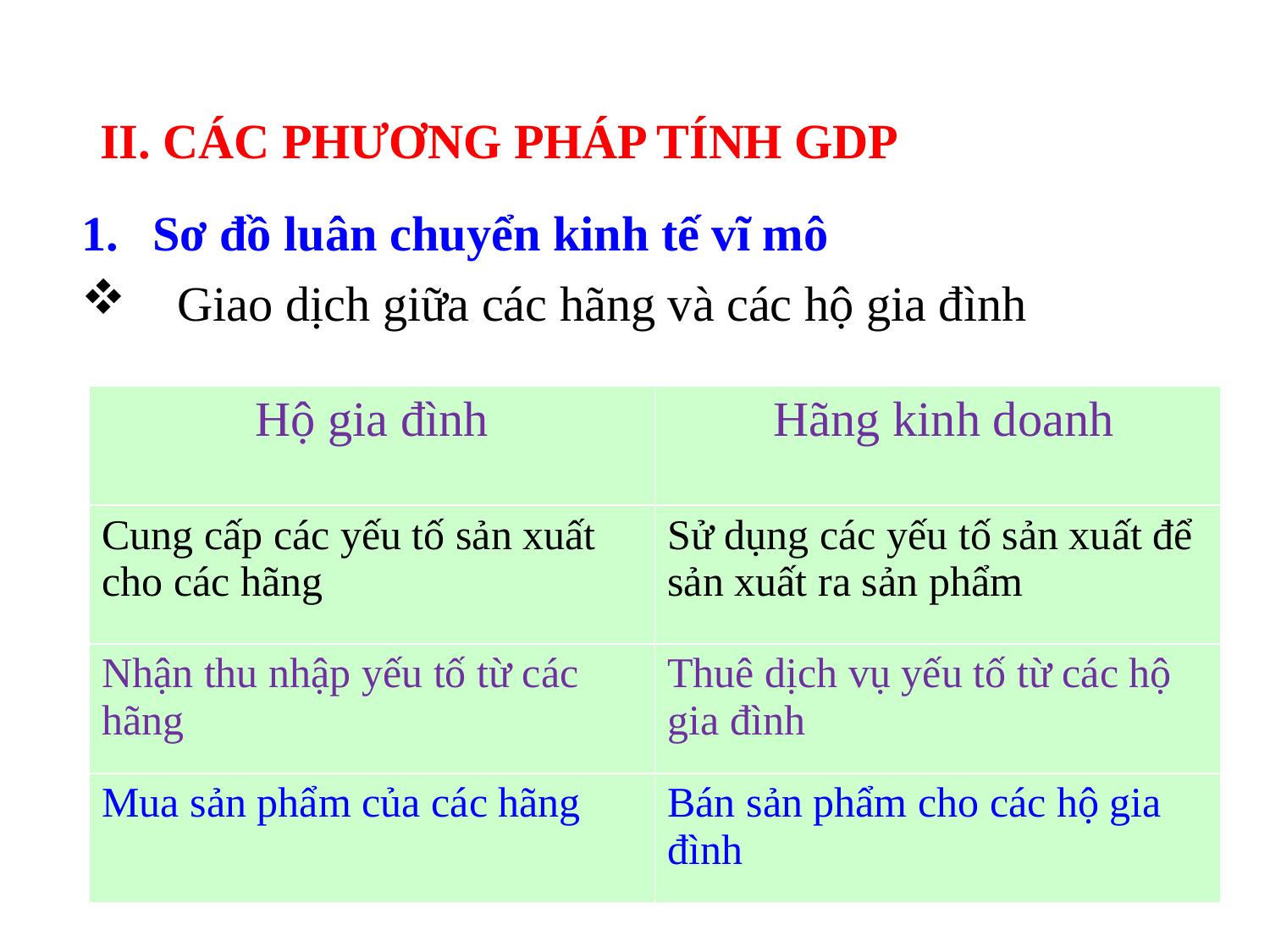

# II. CÁC PHƯƠNG PHÁP TÍNH GDP
Sơ đồ luân chuyển kinh tế vĩ mô
  Giao dịch giữa các hãng và các hộ gia đình

| Hộ gia đình | Hãng kinh doanh |
| --- | --- |
| Cung cấp các yếu tố sản xuất cho các hãng | Sử dụng các yếu tố sản xuất để sản xuất ra sản phẩm |
| Nhận thu nhập yếu tố từ các hãng | Thuê dịch vụ yếu tố từ các hộ gia đình |
| Mua sản phẩm của các hãng | Bán sản phẩm cho các hộ gia đình |